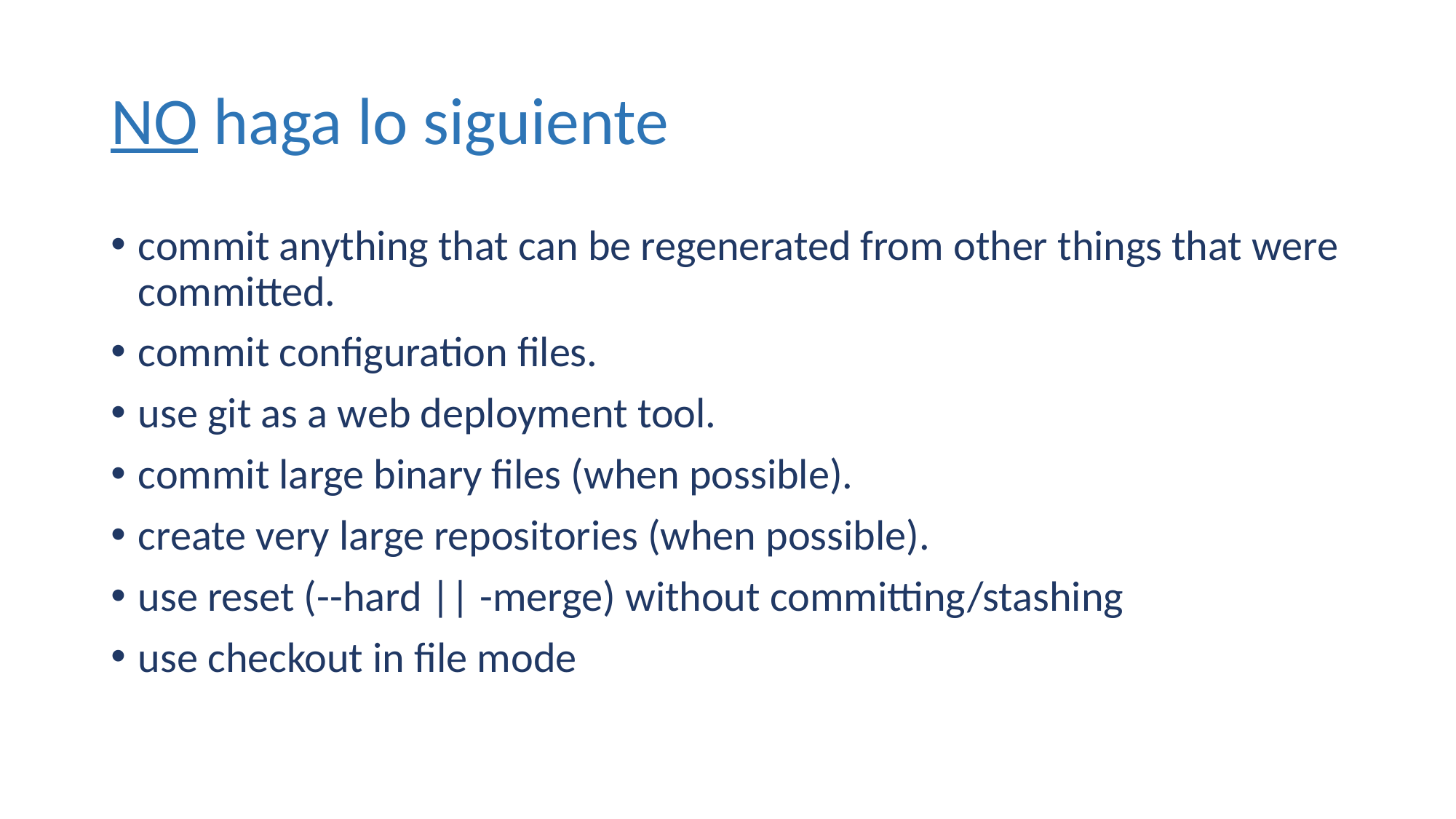

# NO haga lo siguiente
commit anything that can be regenerated from other things that were committed.
commit configuration files.
use git as a web deployment tool.
commit large binary files (when possible).
create very large repositories (when possible).
use reset (--hard || -merge) without committing/stashing
use checkout in file mode